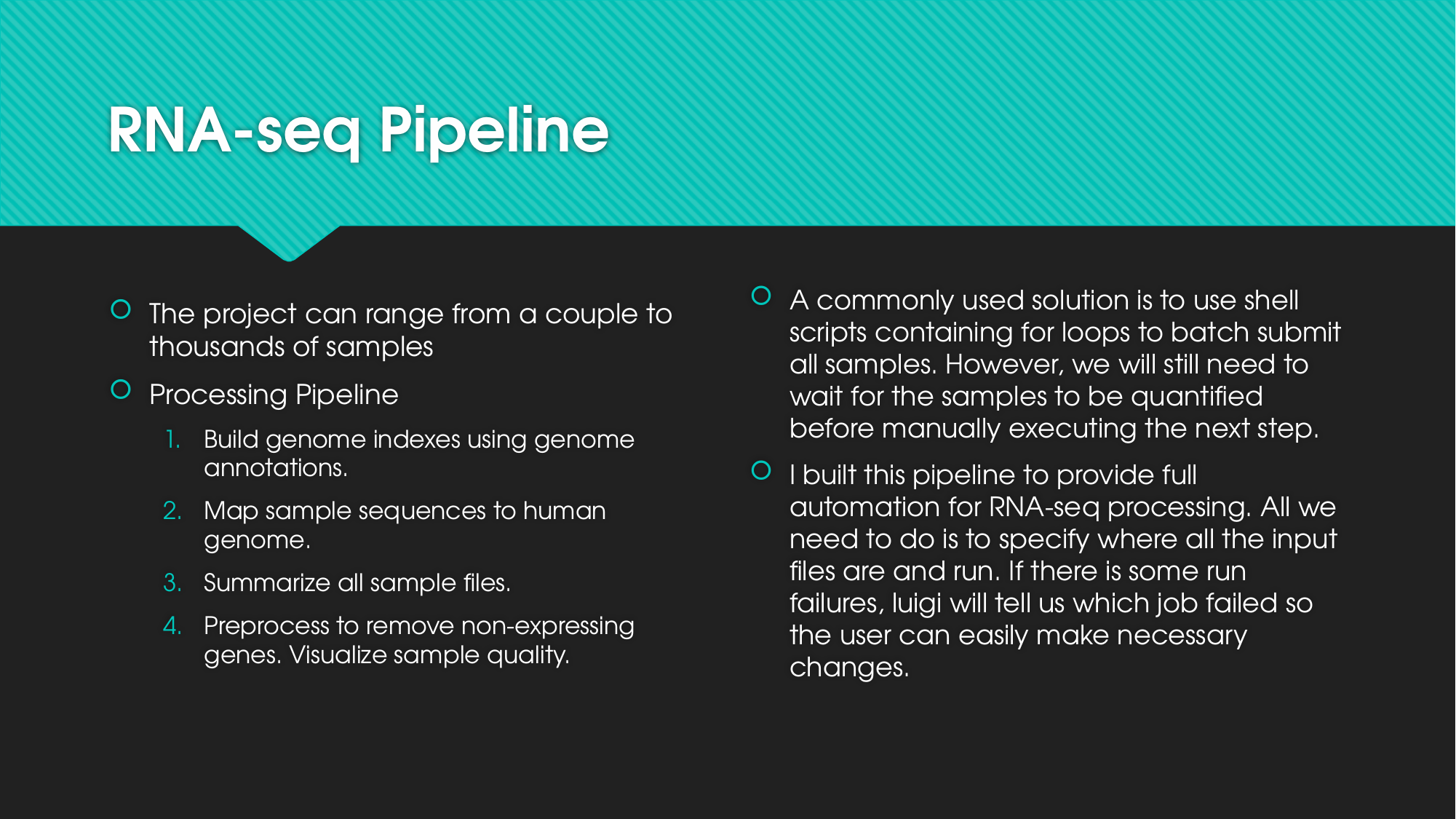

# RNA-seq Pipeline
The project can range from a couple to thousands of samples
Processing Pipeline
Build genome indexes using genome annotations.
Map sample sequences to human genome.
Summarize all sample files.
Preprocess to remove non-expressing genes. Visualize sample quality.
A commonly used solution is to use shell scripts containing for loops to batch submit all samples. However, we will still need to wait for the samples to be quantified before manually executing the next step.
I built this pipeline to provide full automation for RNA-seq processing. All we need to do is to specify where all the input files are and run. If there is some run failures, luigi will tell us which job failed so the user can easily make necessary changes.